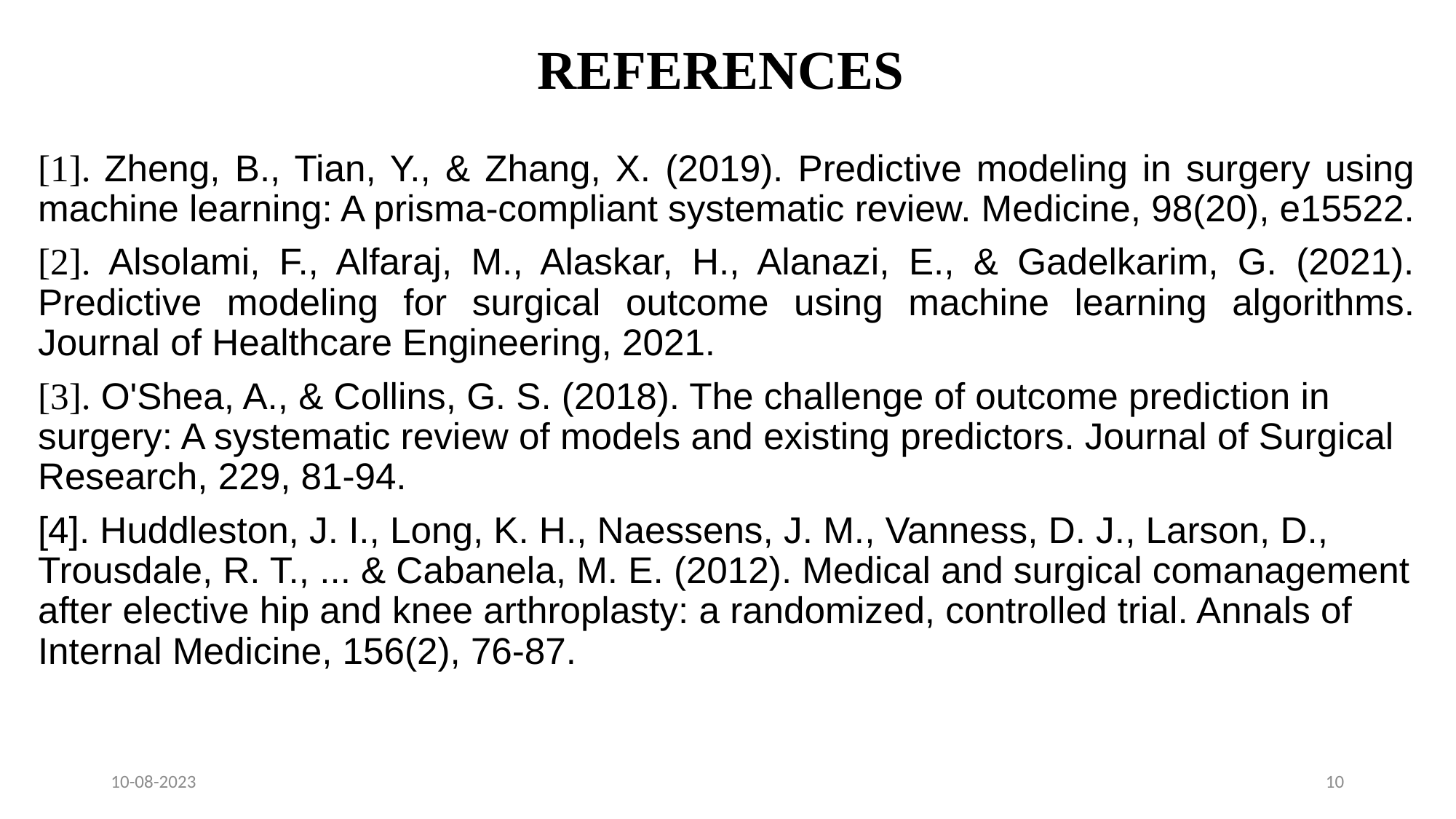

# REFERENCES
[1]. Zheng, B., Tian, Y., & Zhang, X. (2019). Predictive modeling in surgery using machine learning: A prisma-compliant systematic review. Medicine, 98(20), e15522.
[2]. Alsolami, F., Alfaraj, M., Alaskar, H., Alanazi, E., & Gadelkarim, G. (2021). Predictive modeling for surgical outcome using machine learning algorithms. Journal of Healthcare Engineering, 2021.
[3]. O'Shea, A., & Collins, G. S. (2018). The challenge of outcome prediction in surgery: A systematic review of models and existing predictors. Journal of Surgical Research, 229, 81-94.
[4]. Huddleston, J. I., Long, K. H., Naessens, J. M., Vanness, D. J., Larson, D., Trousdale, R. T., ... & Cabanela, M. E. (2012). Medical and surgical comanagement after elective hip and knee arthroplasty: a randomized, controlled trial. Annals of Internal Medicine, 156(2), 76-87.
10-08-2023
10